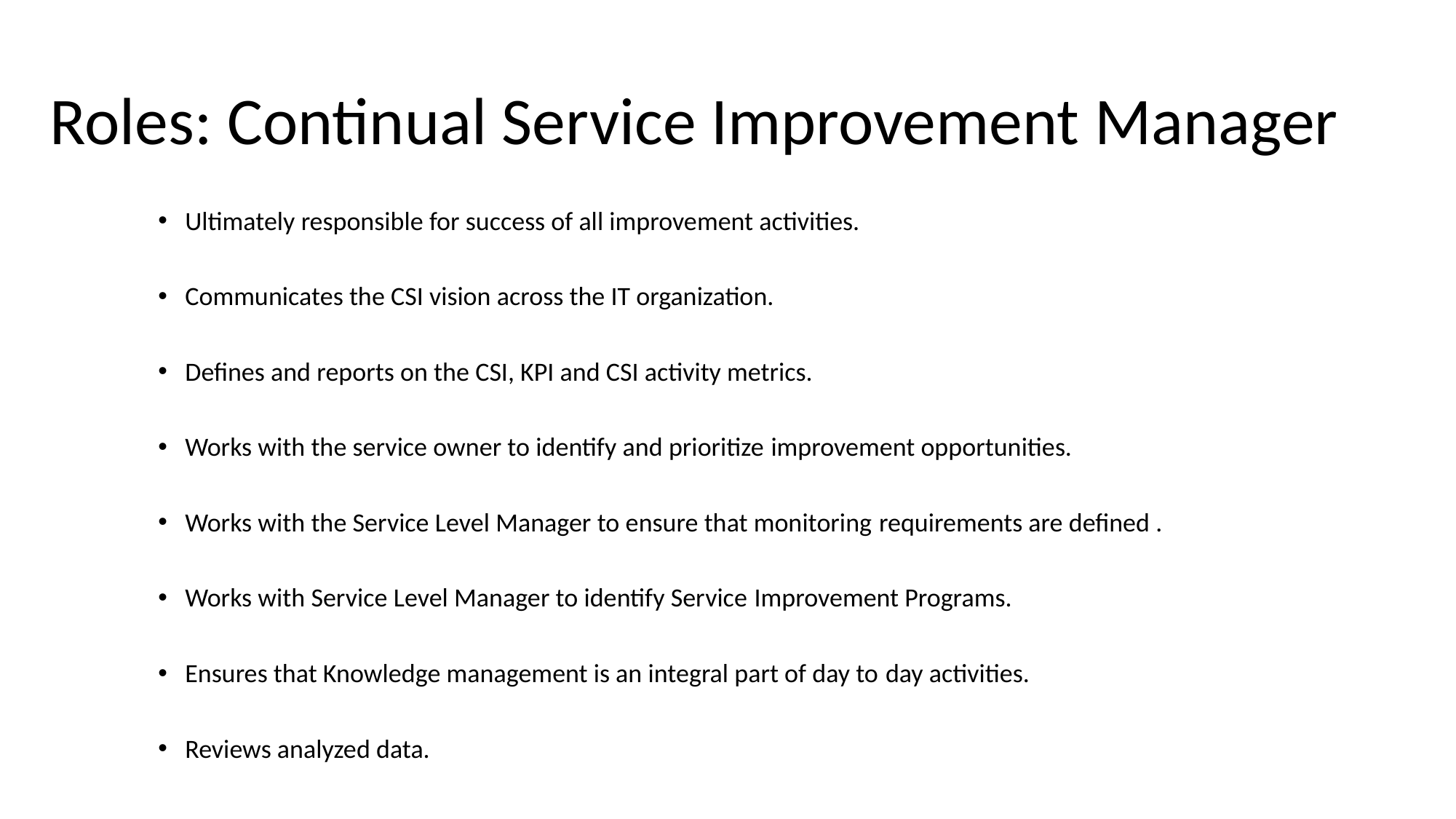

# Roles: Continual Service Improvement Manager
Ultimately responsible for success of all improvement activities.

Communicates the CSI vision across the IT organization.

Defines and reports on the CSI, KPI and CSI activity metrics.

Works with the service owner to identify and prioritize improvement opportunities.

Works with the Service Level Manager to ensure that monitoring requirements are defined .

Works with Service Level Manager to identify Service Improvement Programs.

Ensures that Knowledge management is an integral part of day to day activities.

Reviews analyzed data.